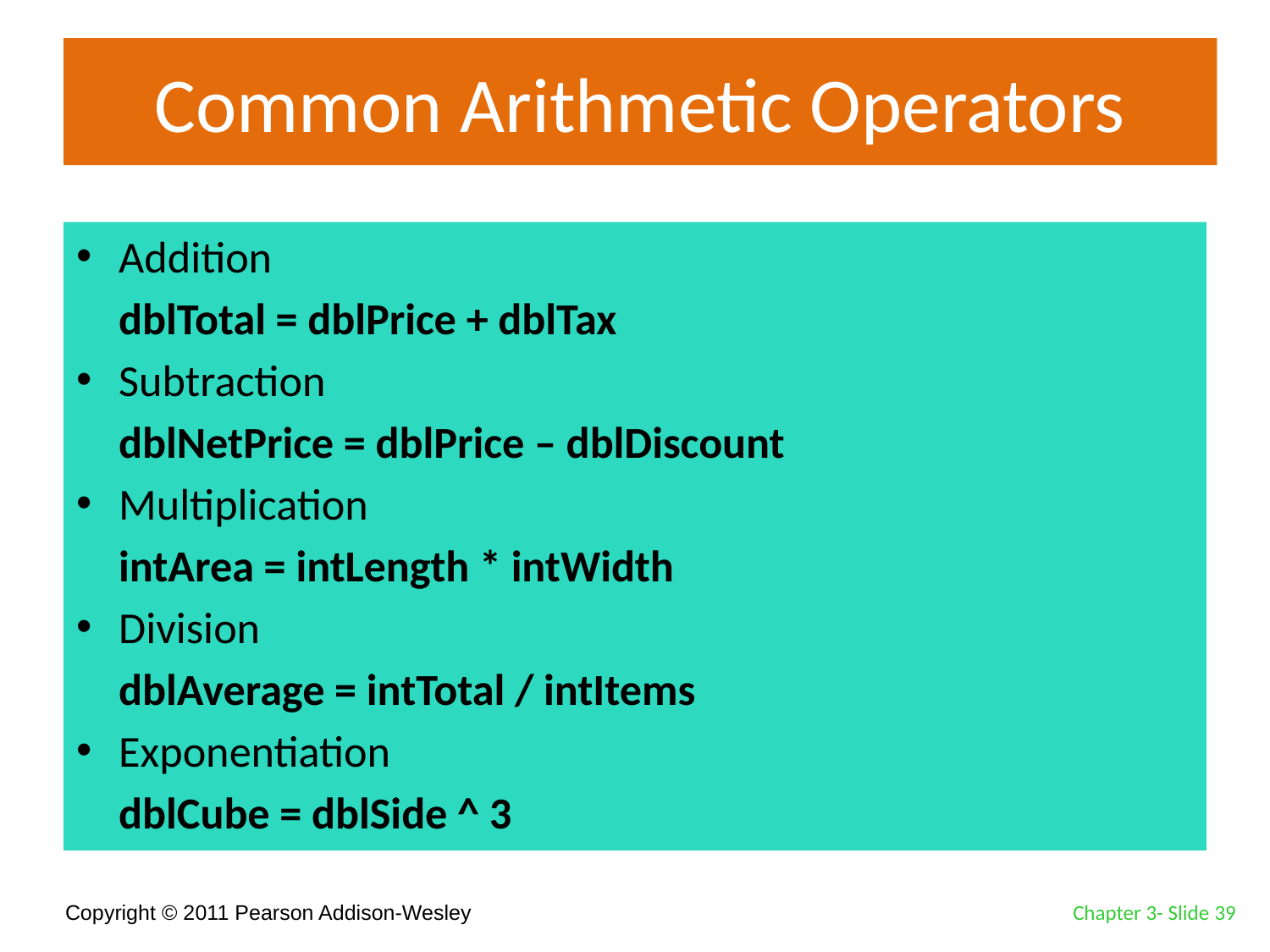

# Common Arithmetic Operators
Addition
		dblTotal = dblPrice + dblTax
Subtraction
		dblNetPrice = dblPrice – dblDiscount
Multiplication
		intArea = intLength * intWidth
Division
		dblAverage = intTotal / intItems
Exponentiation
		dblCube = dblSide ^ 3

Chapter 3- Slide 39